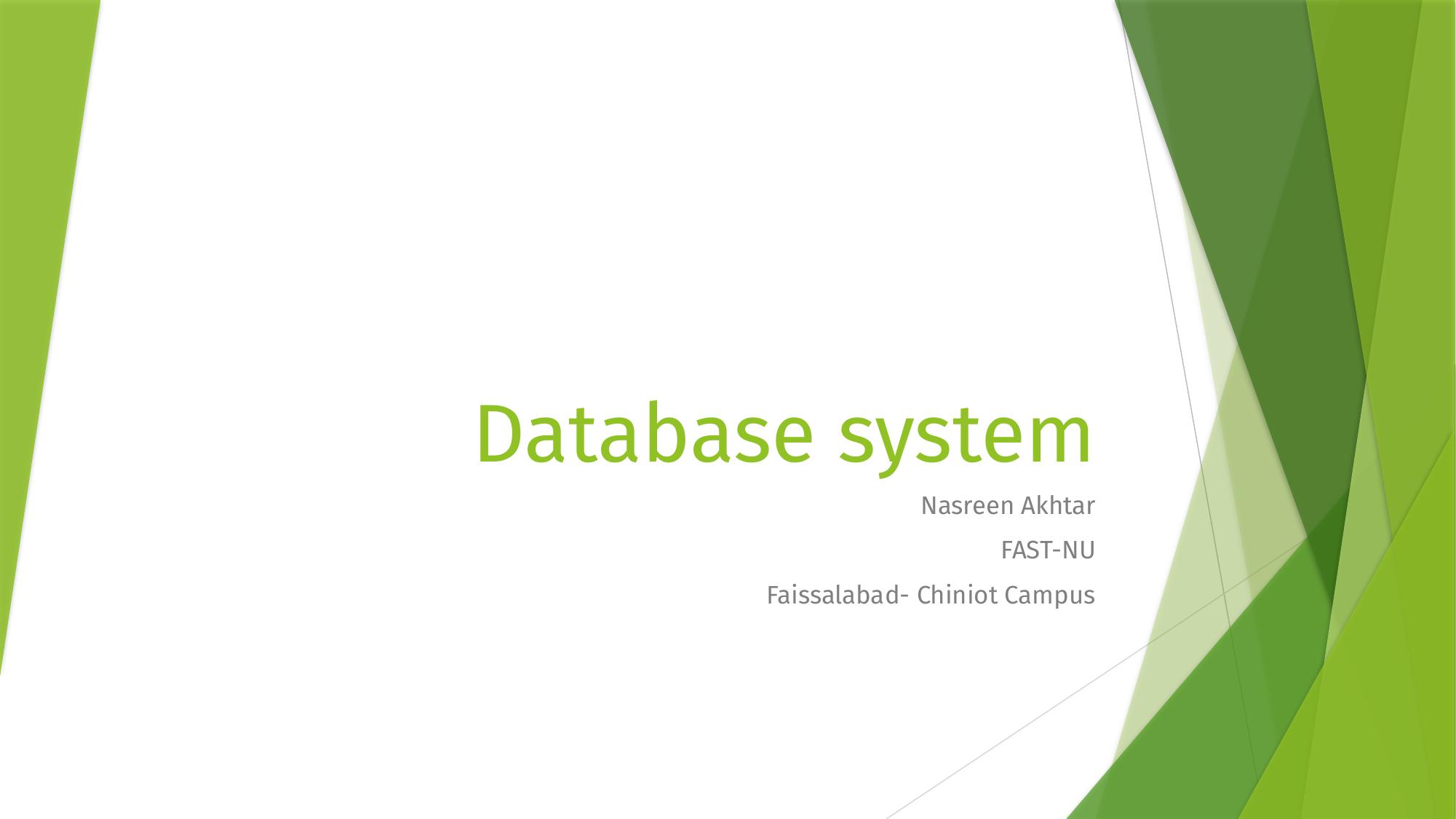

# Database system
Nasreen Akhtar
FAST-NU
Faissalabad- Chiniot Campus